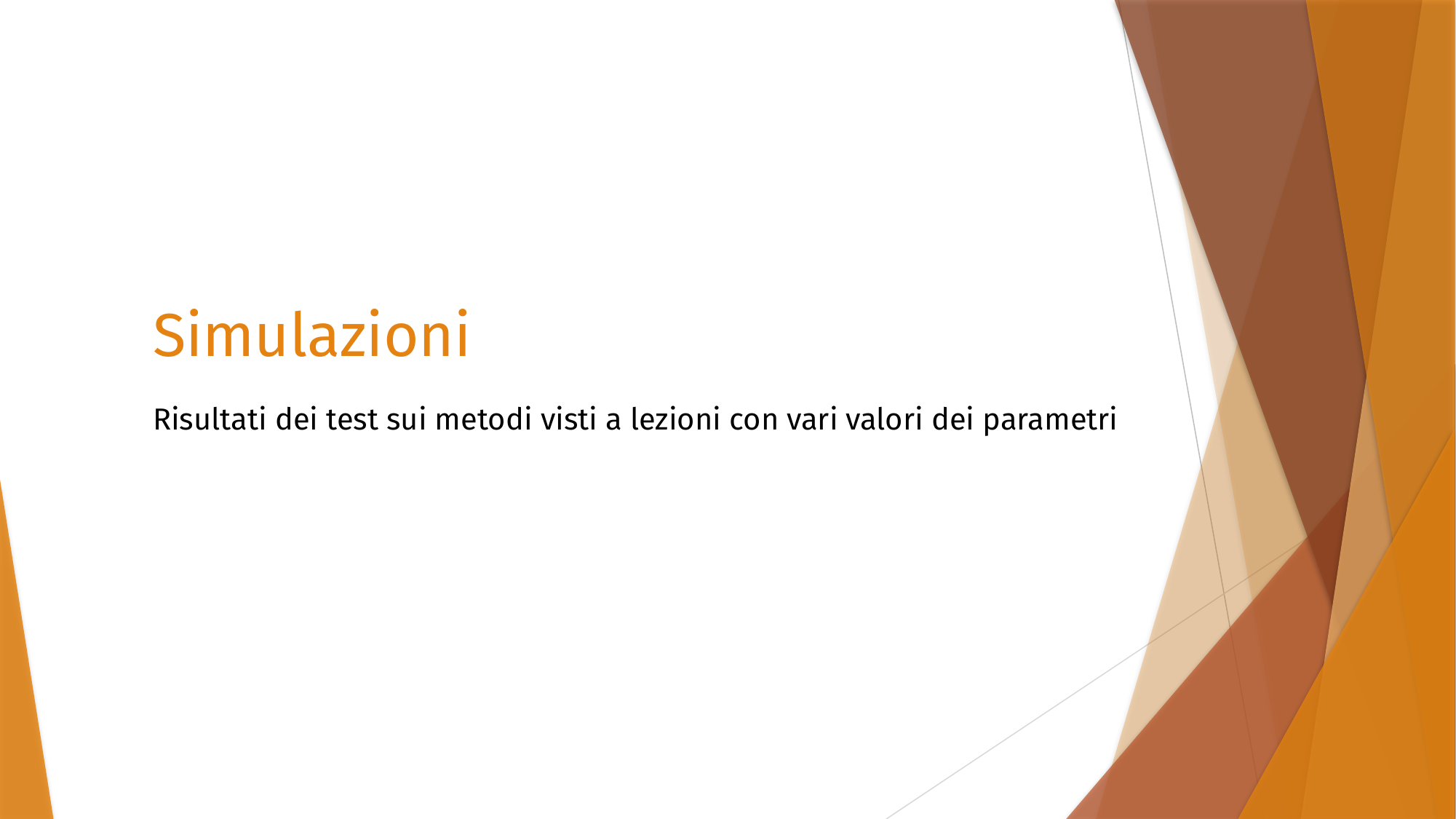

# Simulazioni
Risultati dei test sui metodi visti a lezioni con vari valori dei parametri